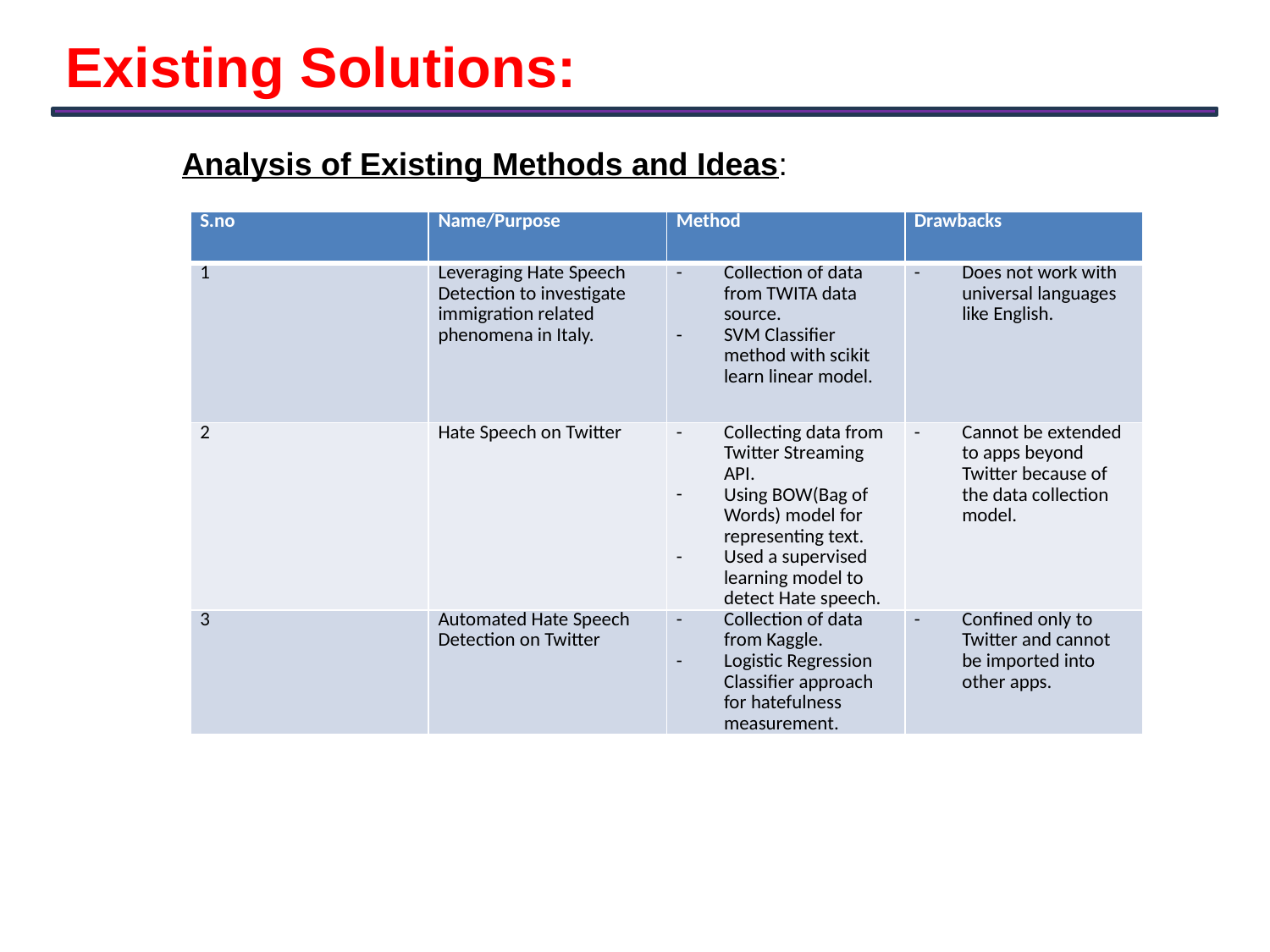

Existing Solutions:

Analysis of Existing Methods and Ideas:
| S.no | Name/Purpose | Method | Drawbacks |
| --- | --- | --- | --- |
| 1 | Leveraging Hate Speech Detection to investigate immigration related phenomena in Italy. | Collection of data from TWITA data source. SVM Classifier method with scikit learn linear model. | Does not work with universal languages like English. |
| 2 | Hate Speech on Twitter | Collecting data from Twitter Streaming API. Using BOW(Bag of Words) model for representing text. Used a supervised learning model to detect Hate speech. | Cannot be extended to apps beyond Twitter because of the data collection model. |
| 3 | Automated Hate Speech Detection on Twitter | Collection of data from Kaggle. Logistic Regression Classifier approach for hatefulness measurement. | Confined only to Twitter and cannot be imported into other apps. |